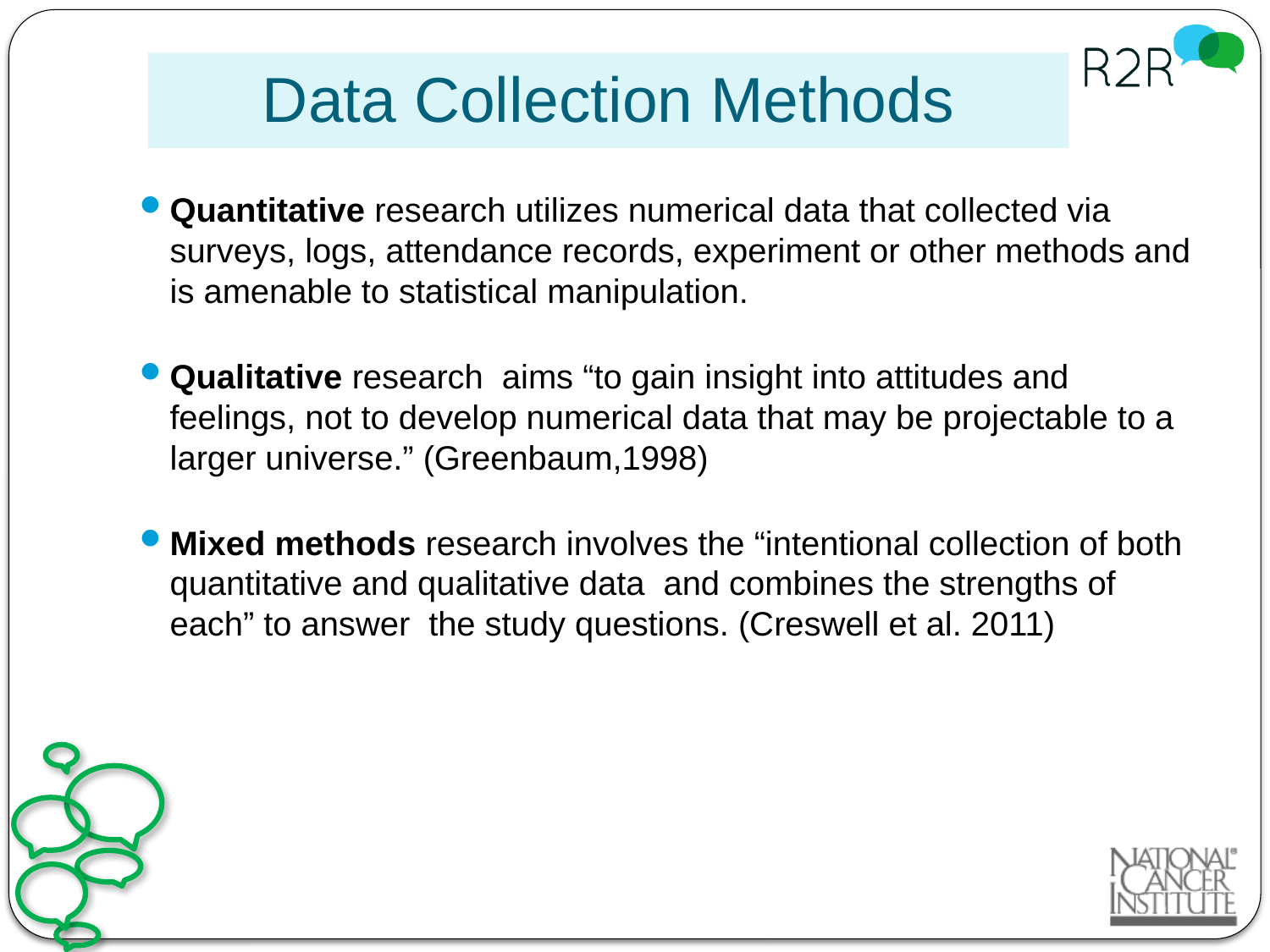

# Data Collection Methods

Quantitative research utilizes numerical data that collected via surveys, logs, attendance records, experiment or other methods and is amenable to statistical manipulation.

Qualitative research  aims “to gain insight into attitudes and feelings, not to develop numerical data that may be projectable to a larger universe.” (Greenbaum,1998)

Mixed methods research involves the “intentional collection of both quantitative and qualitative data  and combines the strengths of each” to answer  the study questions. (Creswell et al. 2011)